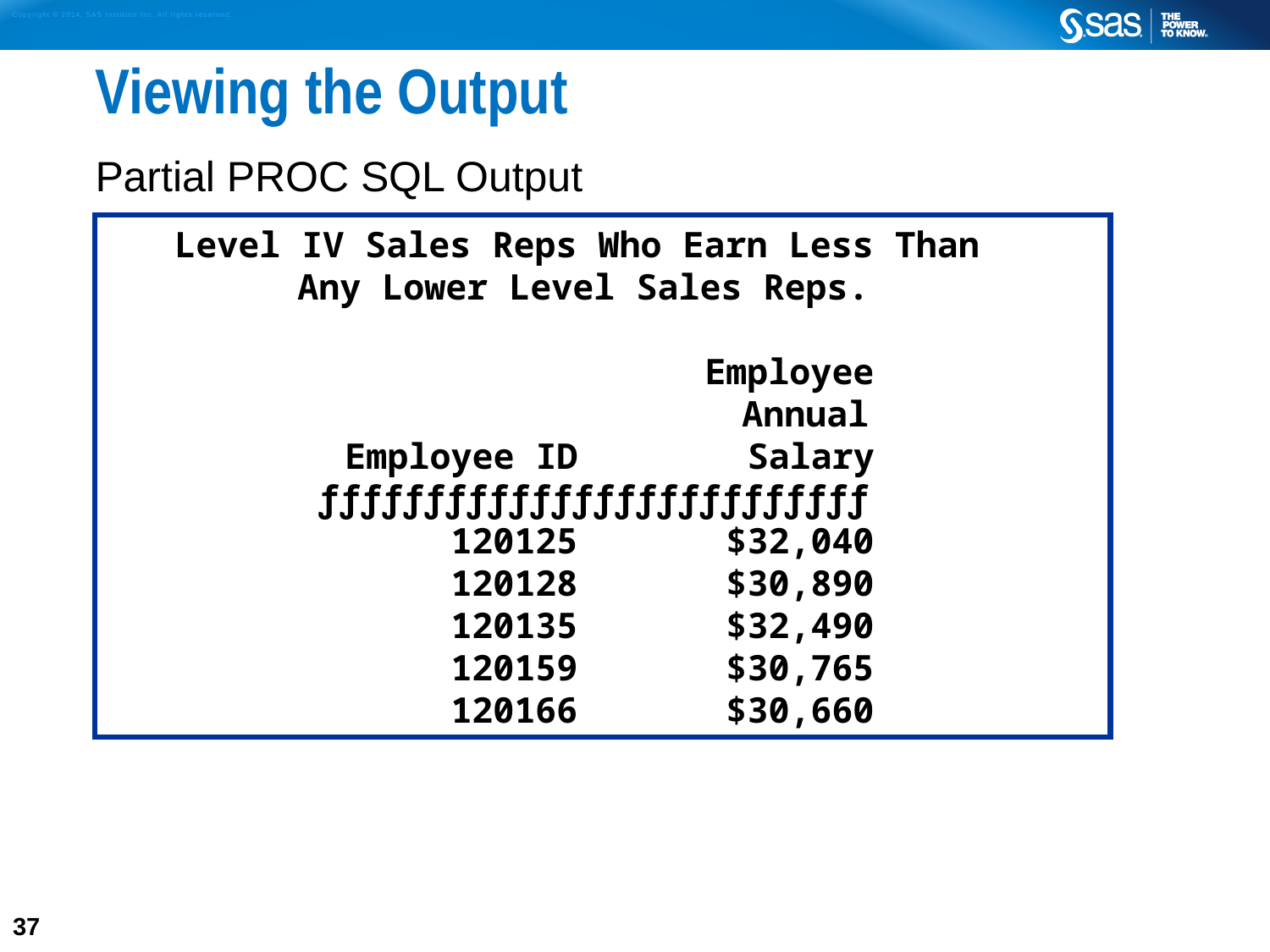

# Viewing the Output
Partial PROC SQL Output
    Level IV Sales Reps Who Earn Less Than
         Any Lower Level Sales Reps.

	                    Employee
                              Annual
	   Employee ID        Salary
          ƒƒƒƒƒƒƒƒƒƒƒƒƒƒƒƒƒƒƒƒƒƒƒƒƒƒ
	        120125       $32,040
	        120128       $30,890
	        120135       $32,490
	        120159       $30,765
	        120166       $30,660